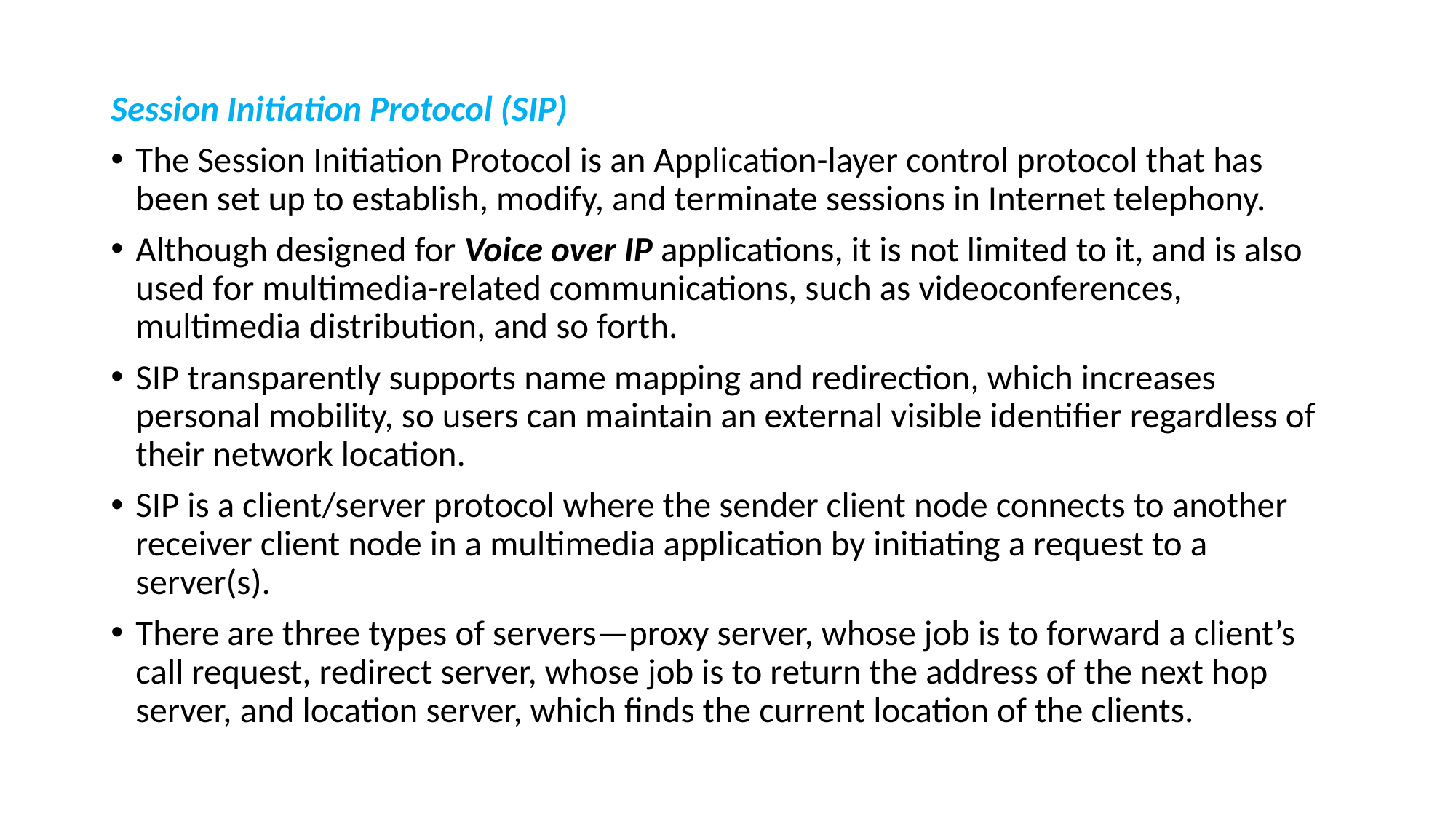

Session Initiation Protocol (SIP)
The Session Initiation Protocol is an Application-layer control protocol that has been set up to establish, modify, and terminate sessions in Internet telephony.
Although designed for Voice over IP applications, it is not limited to it, and is also used for multimedia-related communications, such as videoconferences, multimedia distribution, and so forth.
SIP transparently supports name mapping and redirection, which increases personal mobility, so users can maintain an external visible identifier regardless of their network location.
SIP is a client/server protocol where the sender client node connects to another receiver client node in a multimedia application by initiating a request to a server(s).
There are three types of servers—proxy server, whose job is to forward a client’s call request, redirect server, whose job is to return the address of the next hop server, and location server, which finds the current location of the clients.